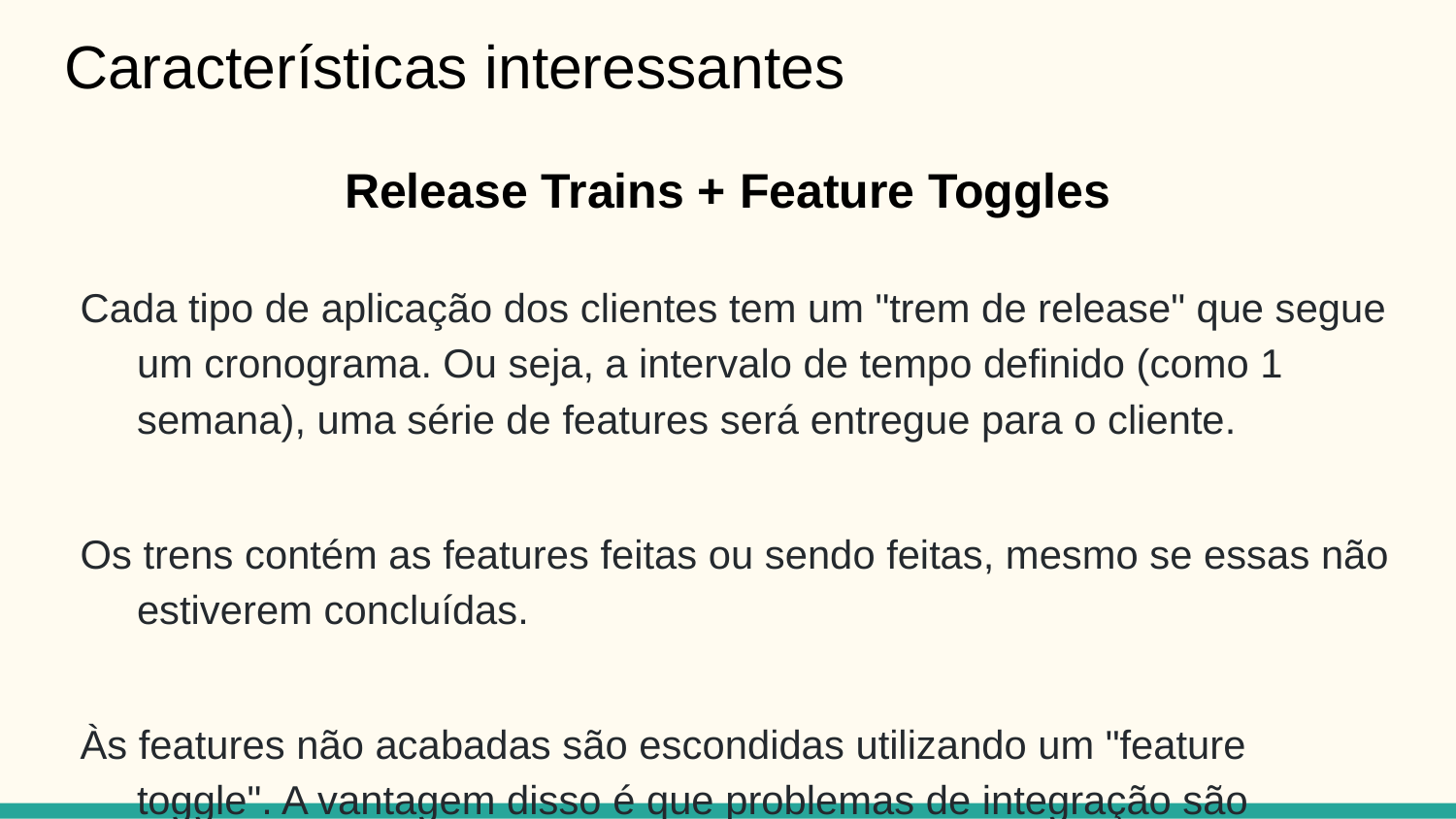

# Características interessantes
Release Trains + Feature Toggles
Cada tipo de aplicação dos clientes tem um "trem de release" que segue um cronograma. Ou seja, a intervalo de tempo definido (como 1 semana), uma série de features será entregue para o cliente.
Os trens contém as features feitas ou sendo feitas, mesmo se essas não estiverem concluídas.
Às features não acabadas são escondidas utilizando um "feature toggle". A vantagem disso é que problemas de integração são expostos cedo, minimiza a necessidade de utilizar novas "branches".